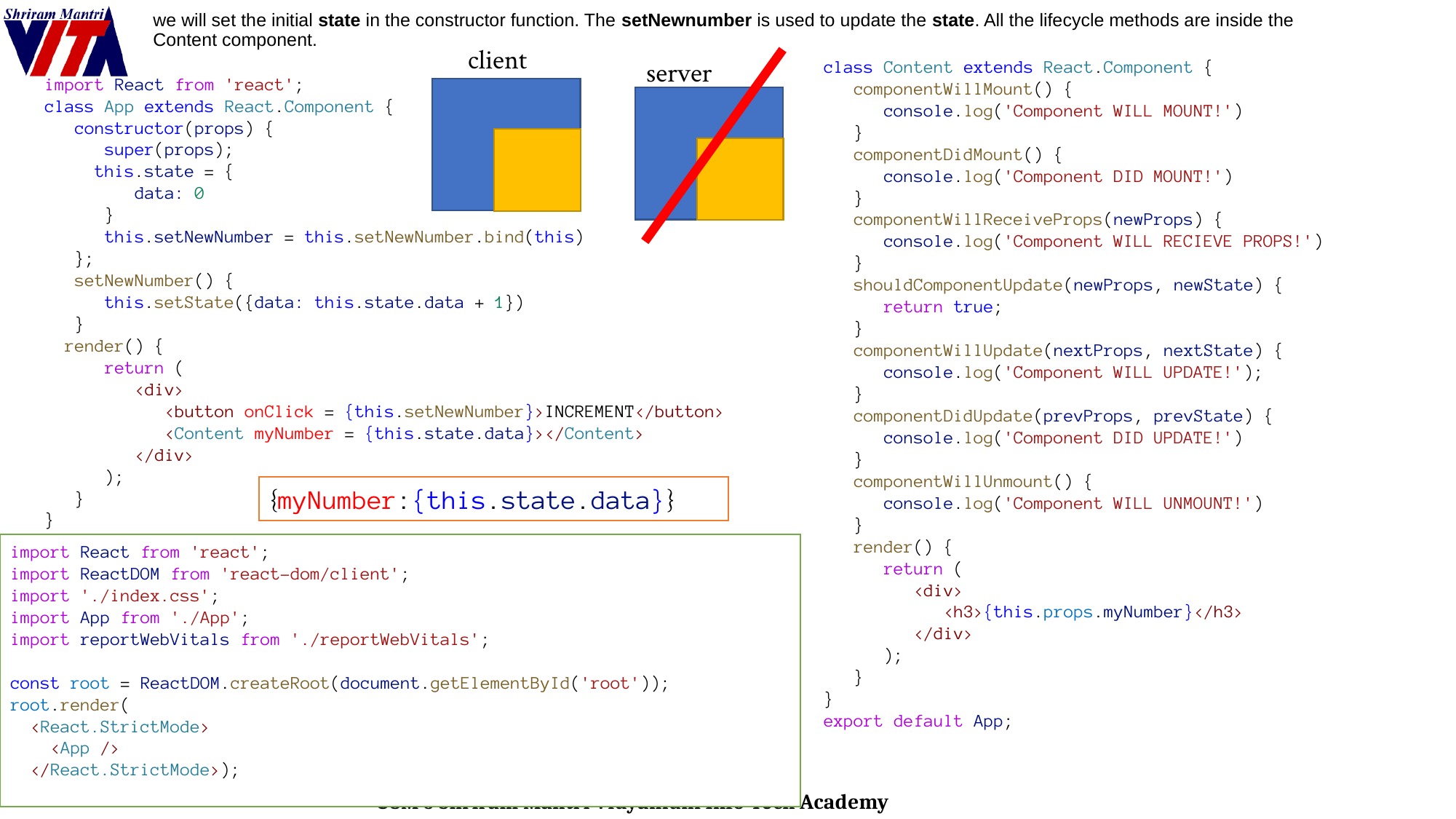

# we will set the initial state in the constructor function. The setNewnumber is used to update the state. All the lifecycle methods are inside the Content component.
client
server
class Content extends React.Component {
   componentWillMount() {
      console.log('Component WILL MOUNT!')
   }
   componentDidMount() {
      console.log('Component DID MOUNT!')
   }
   componentWillReceiveProps(newProps) {
      console.log('Component WILL RECIEVE PROPS!')
   }
   shouldComponentUpdate(newProps, newState) {
      return true;
   }
   componentWillUpdate(nextProps, nextState) {
      console.log('Component WILL UPDATE!');
   }
   componentDidUpdate(prevProps, prevState) {
      console.log('Component DID UPDATE!')
   }
   componentWillUnmount() {
      console.log('Component WILL UNMOUNT!')
   }
   render() {
      return (
         <div>
            <h3>{this.props.myNumber}</h3>
         </div>
      );
   }
}
export default App;
import React from 'react';
class App extends React.Component {
   constructor(props) {
      super(props);
     this.state = {
         data: 0
      }
      this.setNewNumber = this.setNewNumber.bind(this)
   };
   setNewNumber() {
      this.setState({data: this.state.data + 1})
   }
  render() {
      return (
         <div>
            <button onClick = {this.setNewNumber}>INCREMENT</button>
            <Content myNumber = {this.state.data}></Content>
         </div>
      );
   }
}

{myNumber:{this.state.data}}
import React from 'react';
import ReactDOM from 'react-dom/client';
import './index.css';
import App from './App';
import reportWebVitals from './reportWebVitals';
const root = ReactDOM.createRoot(document.getElementById('root'));
root.render(
  <React.StrictMode>
    <App />
  </React.StrictMode>);